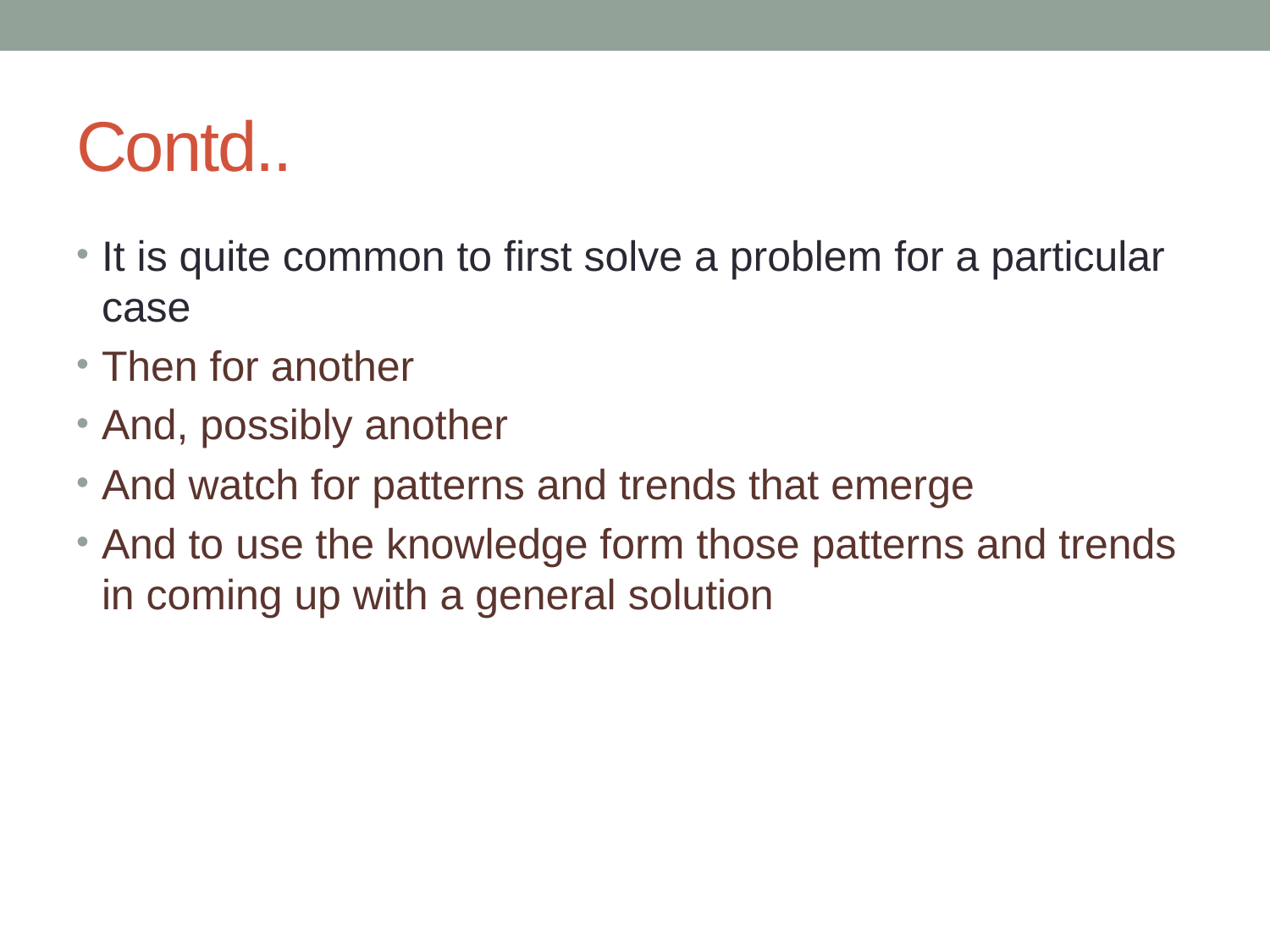

# Contd..
It is quite common to first solve a problem for a particular case
Then for another
And, possibly another
And watch for patterns and trends that emerge
And to use the knowledge form those patterns and trends in coming up with a general solution